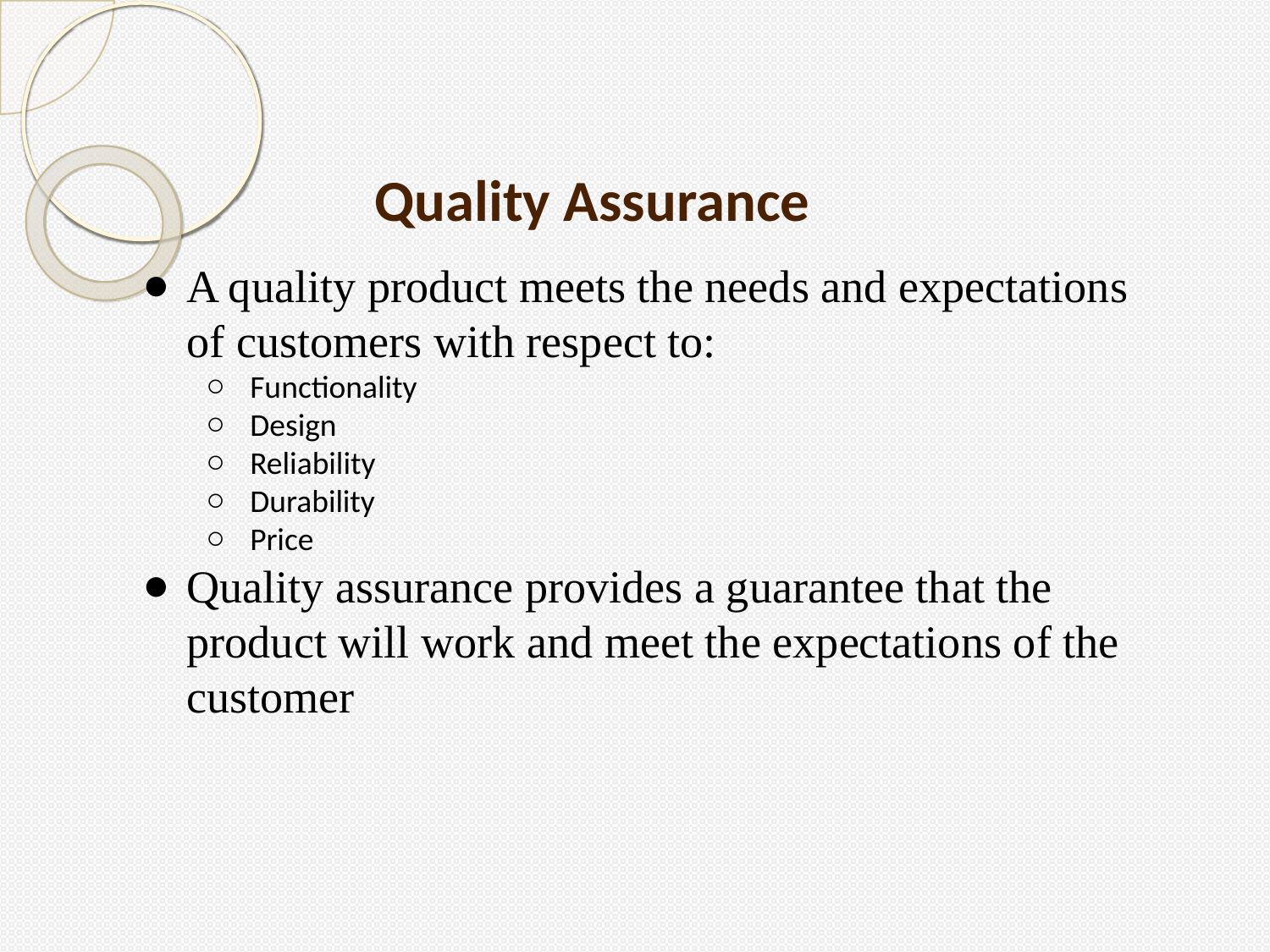

# Quality Assurance
A quality product meets the needs and expectations of customers with respect to:
Functionality
Design
Reliability
Durability
Price
Quality assurance provides a guarantee that the product will work and meet the expectations of the customer